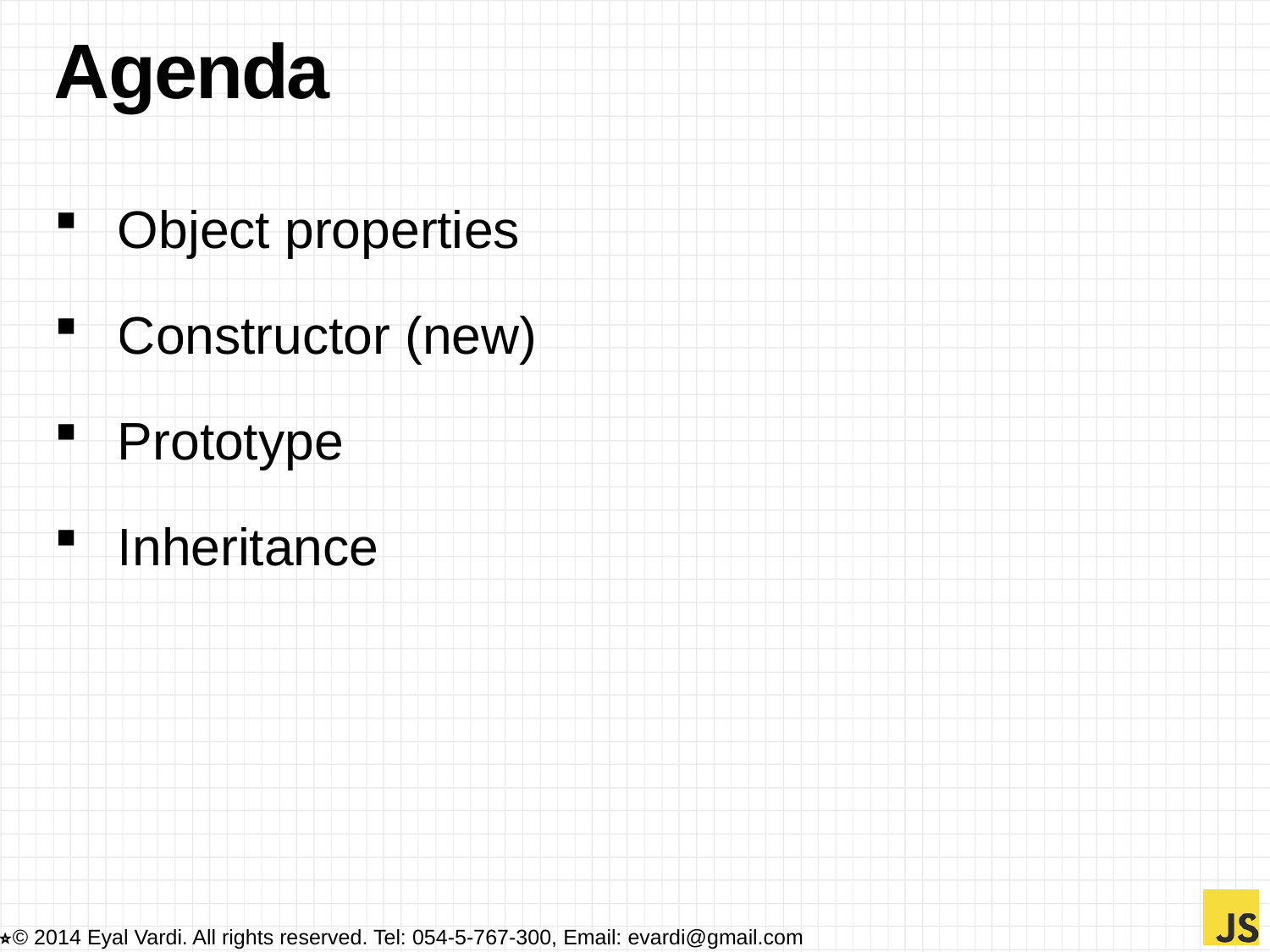

# Agenda
Object properties
Constructor (new)
Prototype
Inheritance